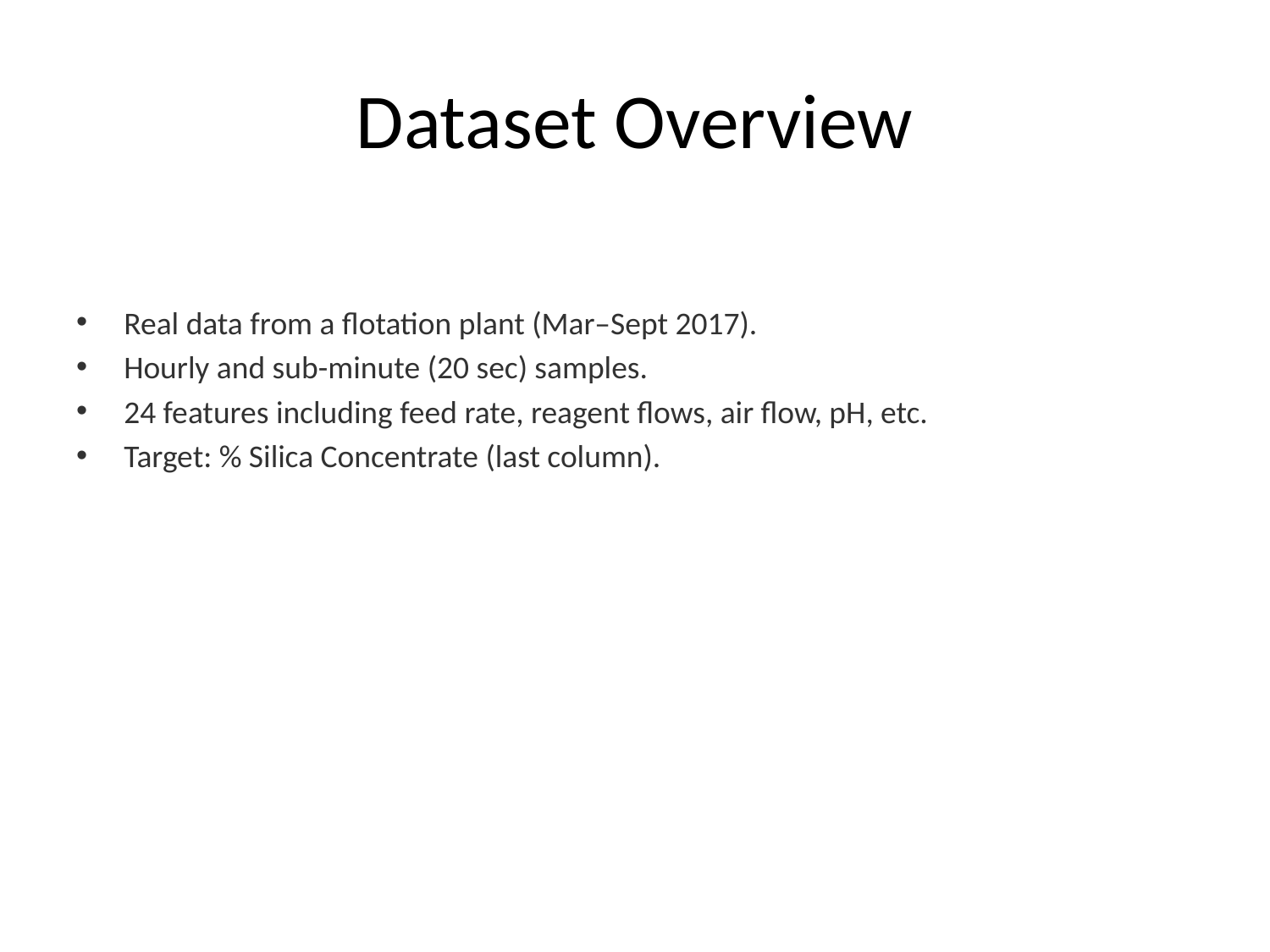

# Dataset Overview

Real data from a flotation plant (Mar–Sept 2017).
Hourly and sub-minute (20 sec) samples.
24 features including feed rate, reagent flows, air flow, pH, etc.
Target: % Silica Concentrate (last column).